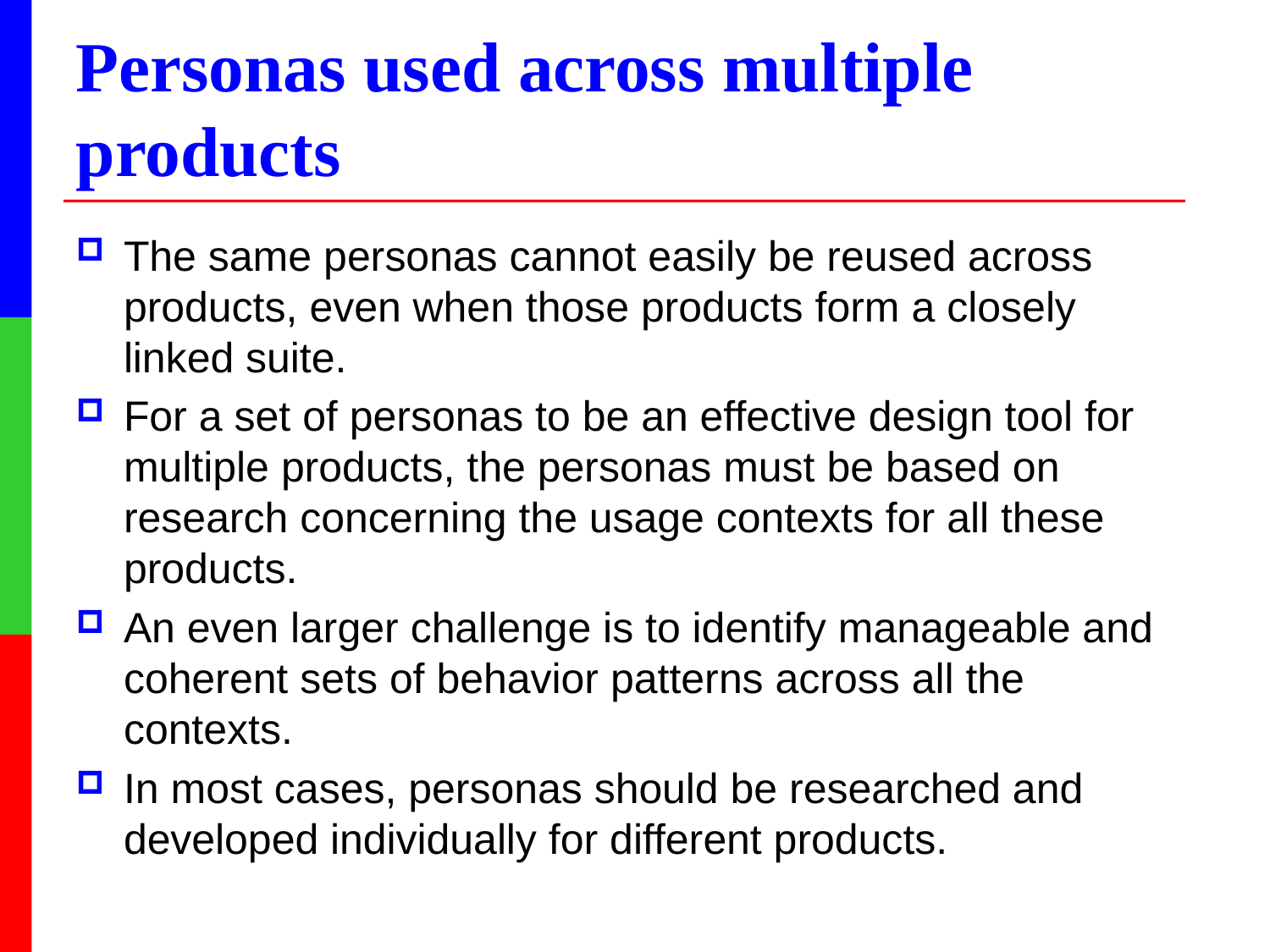

# Personas used across multiple products
The same personas cannot easily be reused across products, even when those products form a closely linked suite.
For a set of personas to be an effective design tool for multiple products, the personas must be based on research concerning the usage contexts for all these products.
An even larger challenge is to identify manageable and coherent sets of behavior patterns across all the contexts.
In most cases, personas should be researched and developed individually for different products.